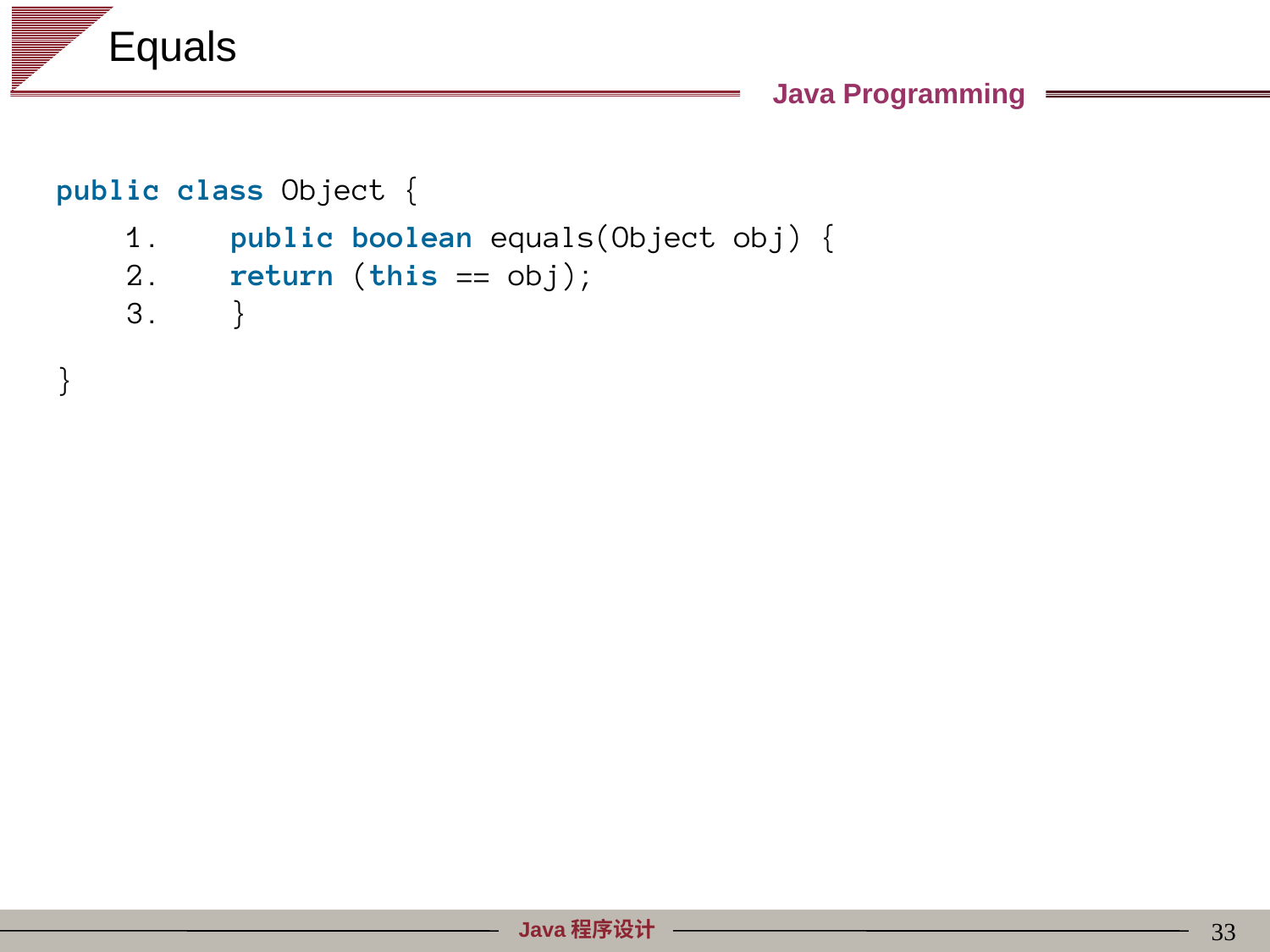

# Equals
public class Object {

}

    public boolean equals(Object obj) {
    return (this == obj);
    }